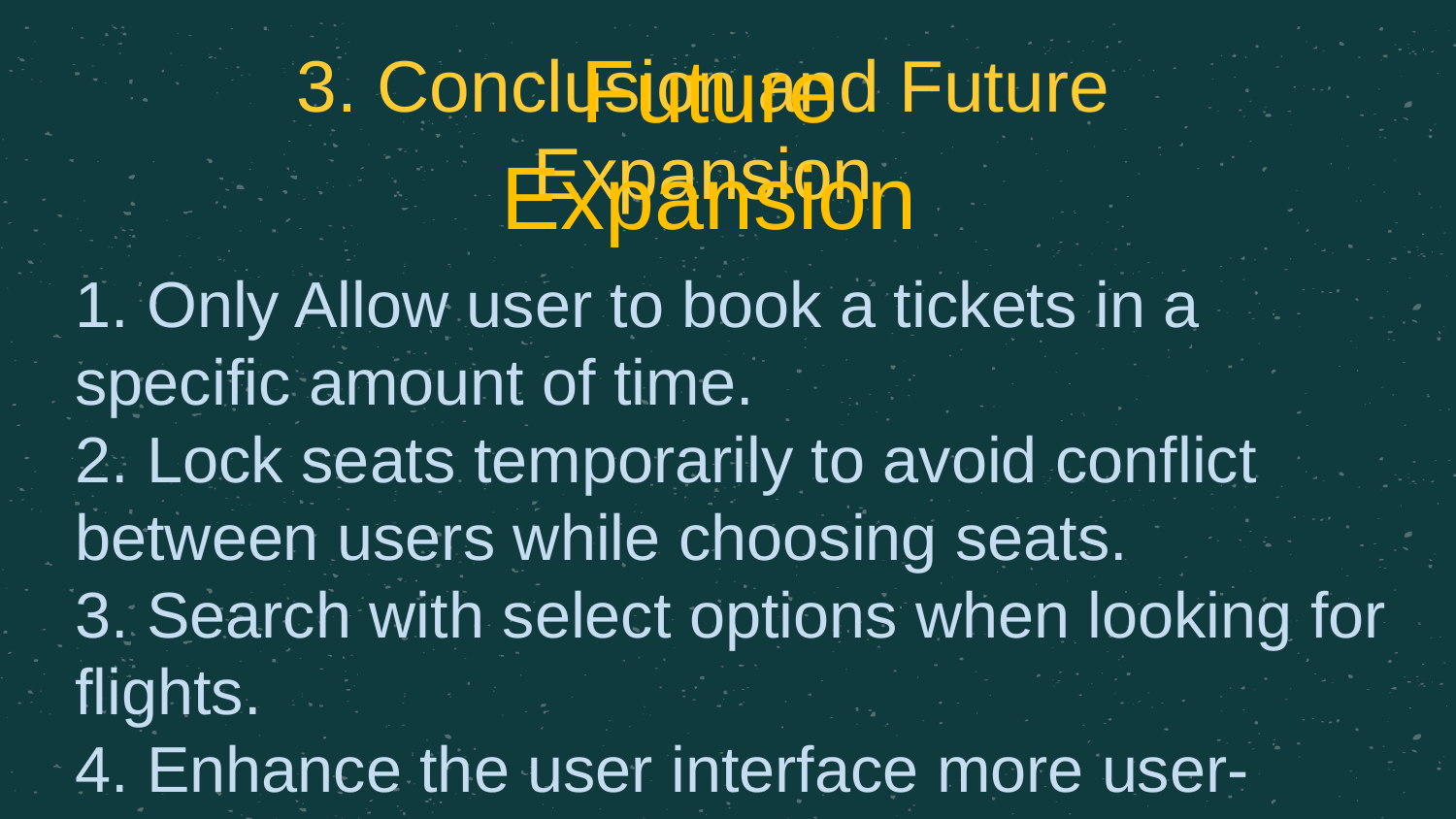

3. Conclusion and Future Expansion
Future Expansion
1. Only Allow user to book a tickets in a specific amount of time.
2. Lock seats temporarily to avoid conflict between users while choosing seats.
3. Search with select options when looking for flights.
4. Enhance the user interface more user-friendly.
(and more)